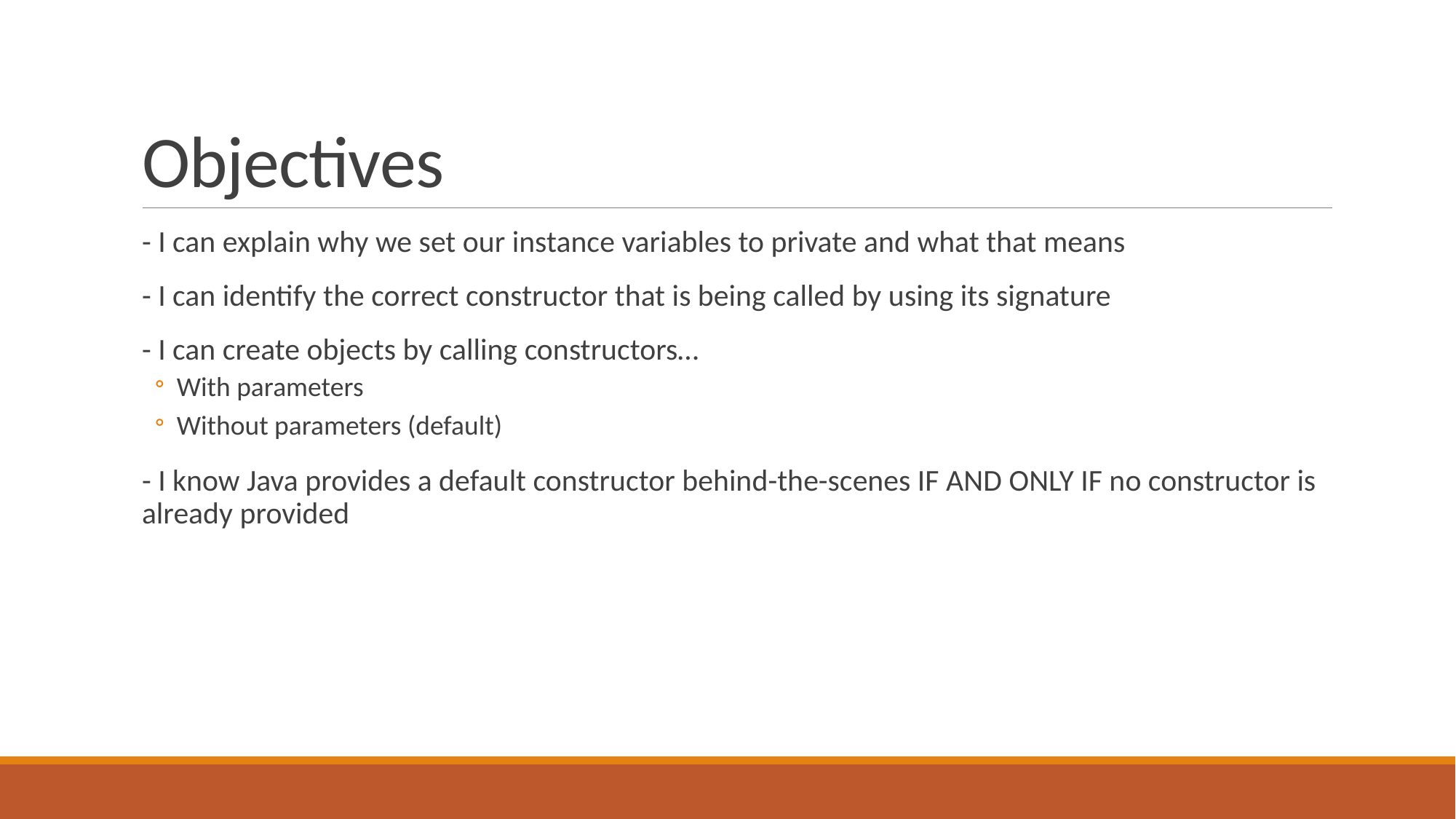

# Objectives
- I can explain why we set our instance variables to private and what that means
- I can identify the correct constructor that is being called by using its signature
- I can create objects by calling constructors…
With parameters
Without parameters (default)
- I know Java provides a default constructor behind-the-scenes IF AND ONLY IF no constructor is already provided